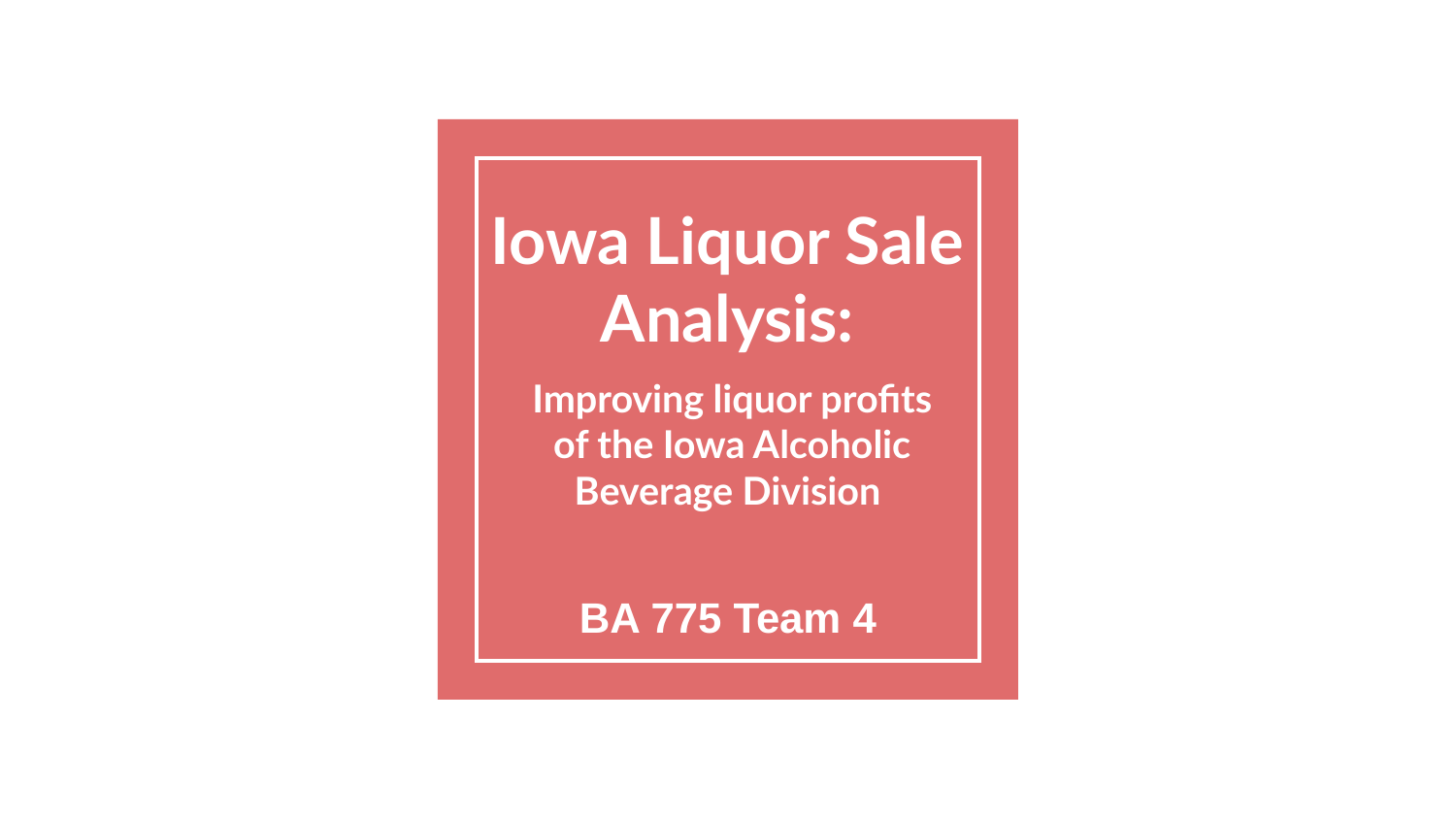

# Iowa Liquor Sale Analysis:

Improving liquor profits of the Iowa Alcoholic Beverage Division
BA 775 Team 4